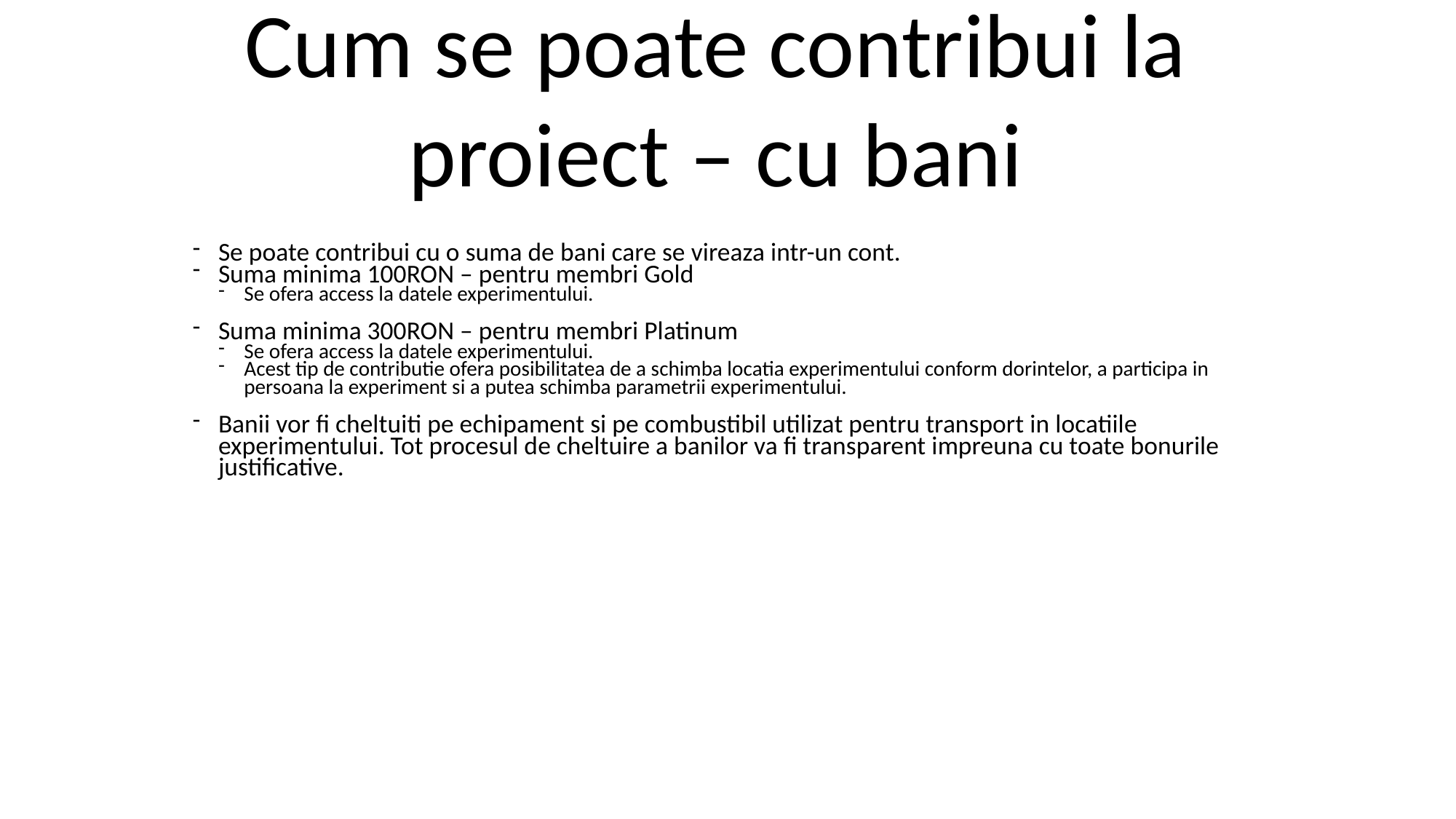

Cum se poate contribui la proiect – cu bani
Se poate contribui cu o suma de bani care se vireaza intr-un cont.
Suma minima 100RON – pentru membri Gold
Se ofera access la datele experimentului.

Suma minima 300RON – pentru membri Platinum
Se ofera access la datele experimentului.
Acest tip de contributie ofera posibilitatea de a schimba locatia experimentului conform dorintelor, a participa in persoana la experiment si a putea schimba parametrii experimentului.

Banii vor fi cheltuiti pe echipament si pe combustibil utilizat pentru transport in locatiile experimentului. Tot procesul de cheltuire a banilor va fi transparent impreuna cu toate bonurile justificative.